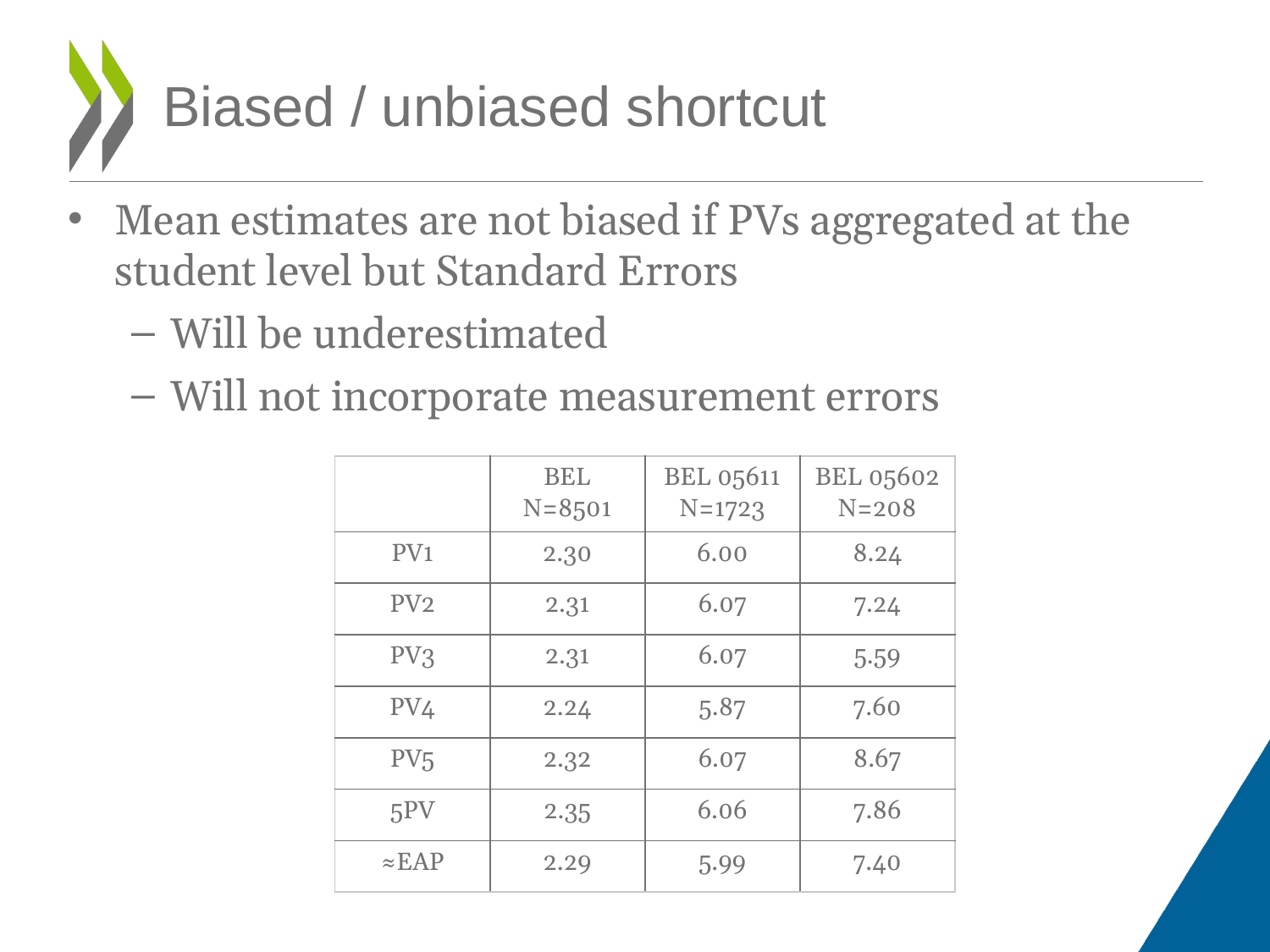

# Biased / unbiased shortcut
Mean estimates are not biased if PVs aggregated at the student level but Standard Errors
Will be underestimated
Will not incorporate measurement errors
|  | BEL N=8501 | BEL 05611 N=1723 | BEL 05602 N=208 |
| --- | --- | --- | --- |
| PV1 | 2.30 | 6.00 | 8.24 |
| PV2 | 2.31 | 6.07 | 7.24 |
| PV3 | 2.31 | 6.07 | 5.59 |
| PV4 | 2.24 | 5.87 | 7.60 |
| PV5 | 2.32 | 6.07 | 8.67 |
| 5PV | 2.35 | 6.06 | 7.86 |
| ≈EAP | 2.29 | 5.99 | 7.40 |